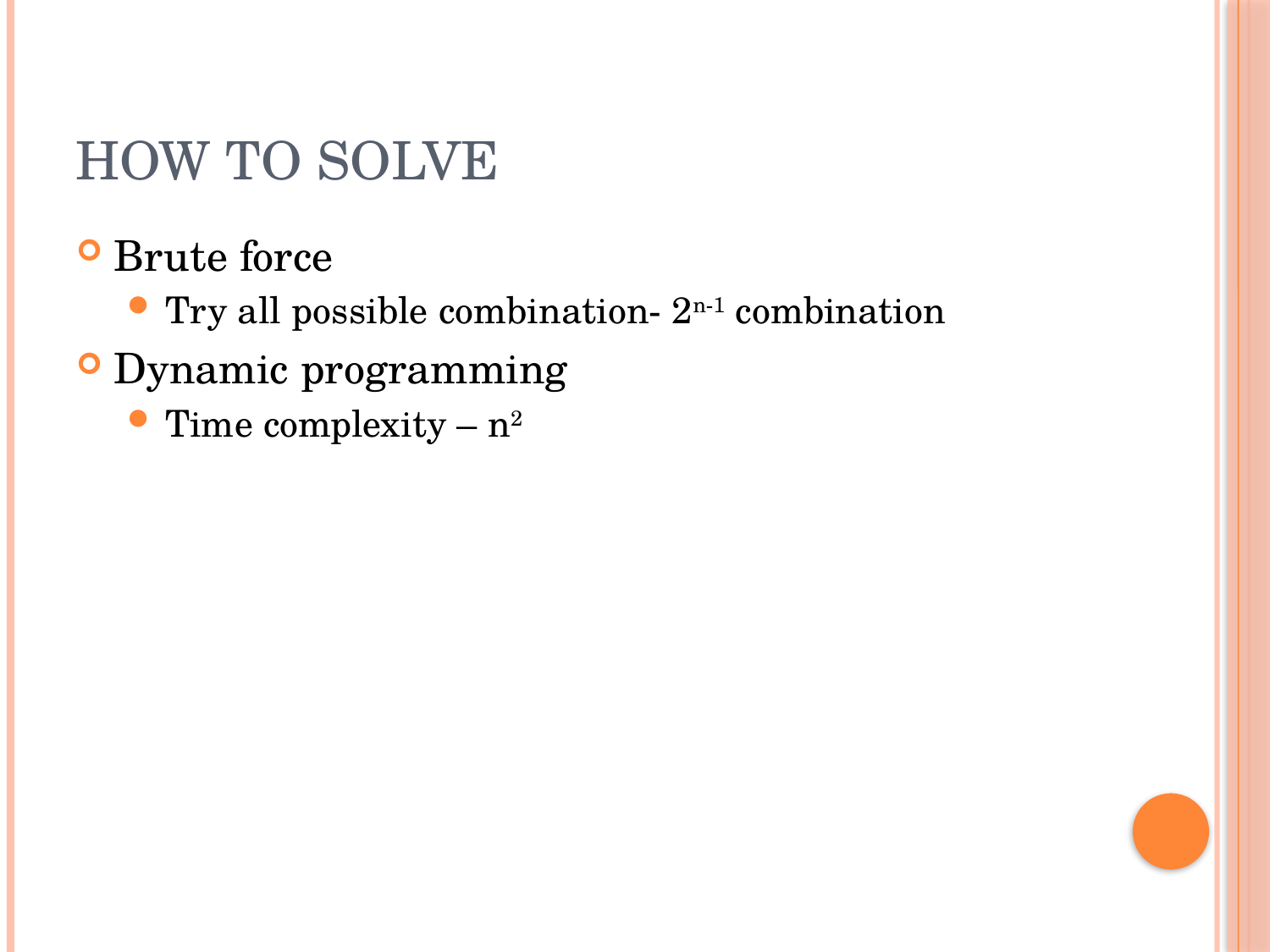

# How to solve
Brute force
Try all possible combination- 2n-1 combination
Dynamic programming
Time complexity – n2